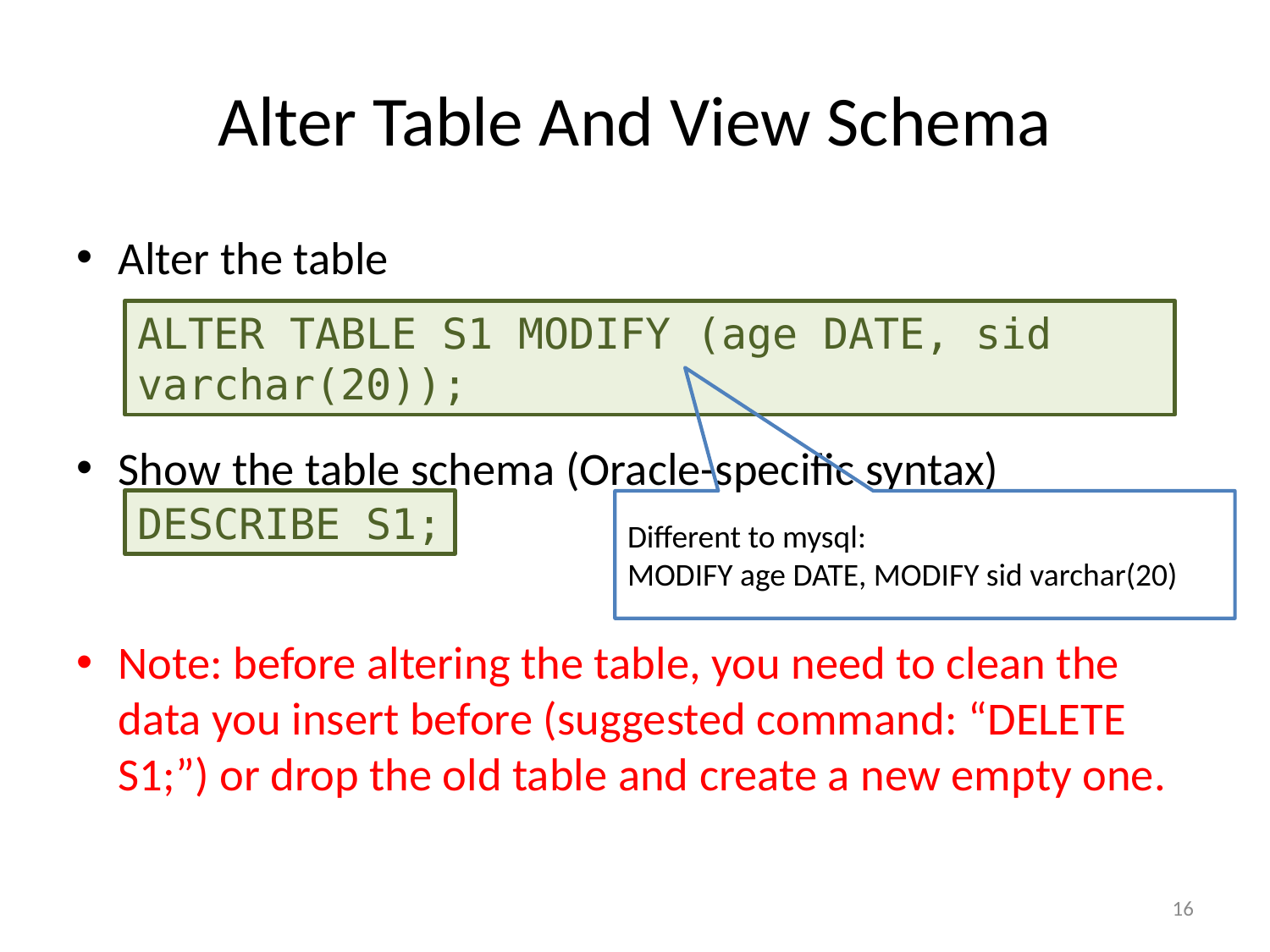

# Alter Table And View Schema
Alter the table

Show the table schema (Oracle-specific syntax)

Note: before altering the table, you need to clean the data you insert before (suggested command: “DELETE S1;”) or drop the old table and create a new empty one.
ALTER TABLE S1 MODIFY (age DATE, sid varchar(20));
DESCRIBE S1;
Different to mysql:
MODIFY age DATE, MODIFY sid varchar(20)
16